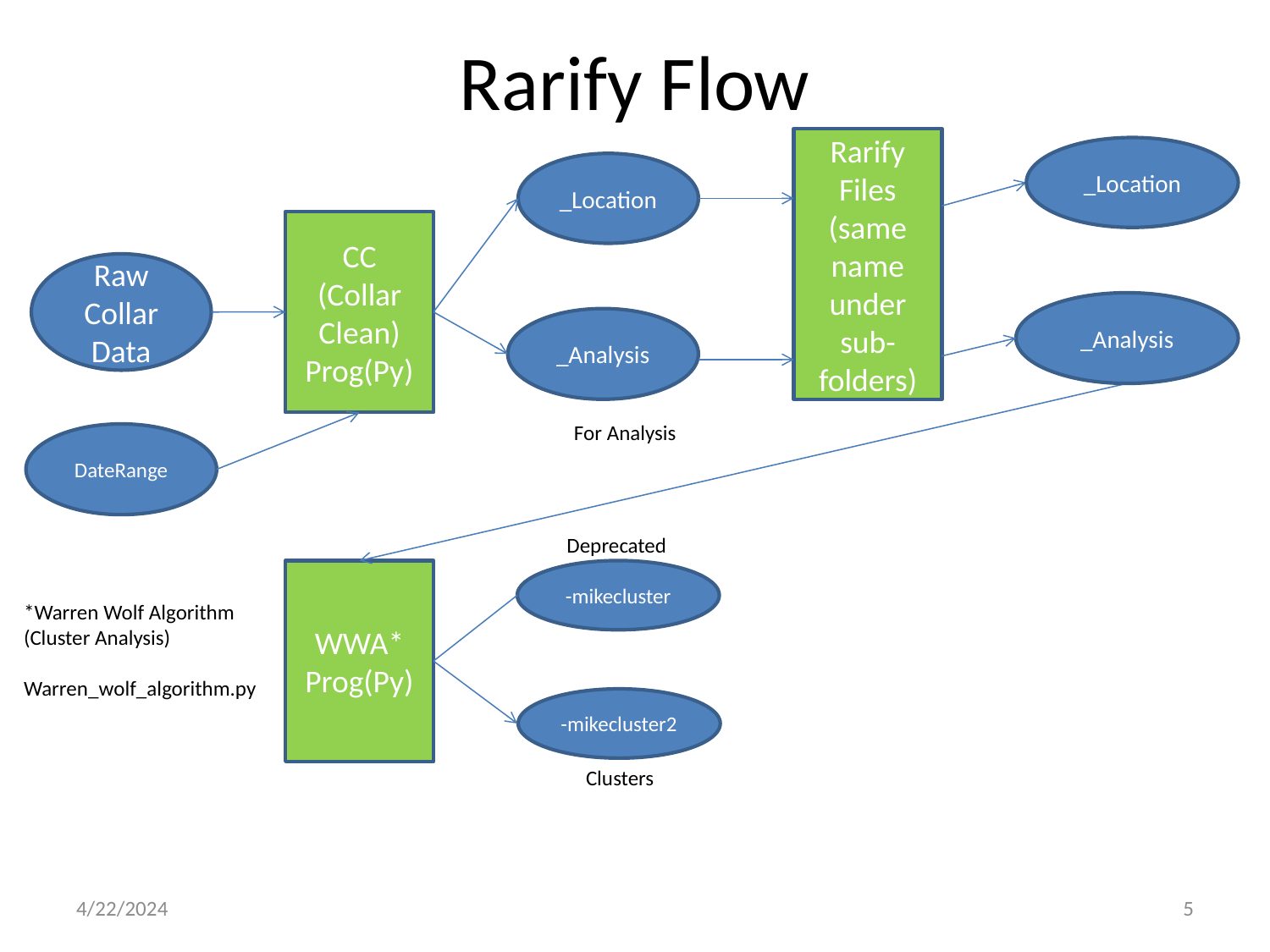

# Rarify Flow
Rarify Files
(same name under sub-folders)
_Location
_Location
CC
(Collar Clean)
Prog(Py)
Raw Collar Data
_Analysis
_Analysis
For Analysis
DateRange
Deprecated
WWA*
Prog(Py)
-mikecluster
*Warren Wolf Algorithm
(Cluster Analysis)

Warren_wolf_algorithm.py

-mikecluster2
Clusters
4/22/2024

5